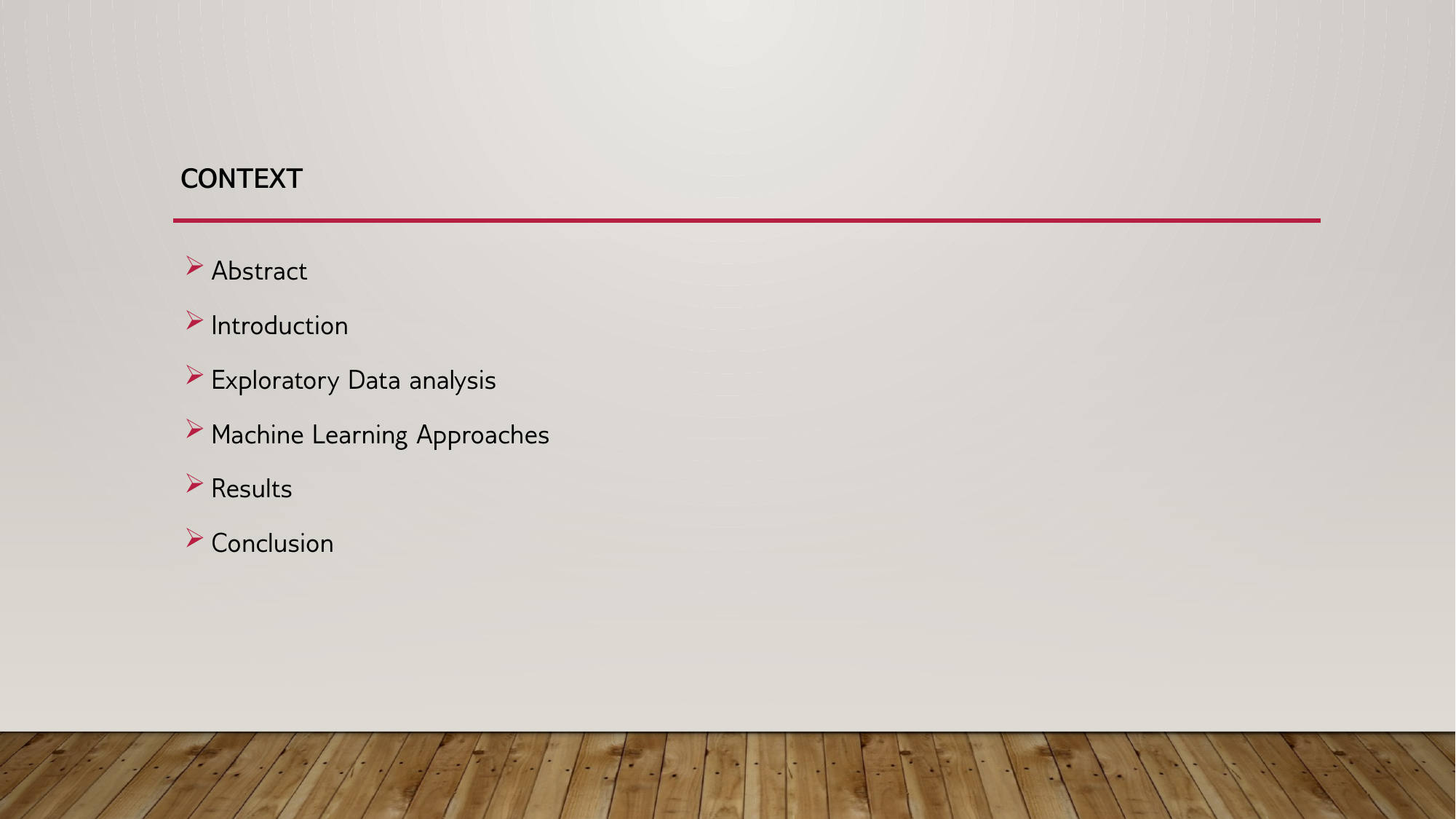

# Context
Abstract
Introduction
Exploratory Data analysis
Machine Learning Approaches
Results
Conclusion